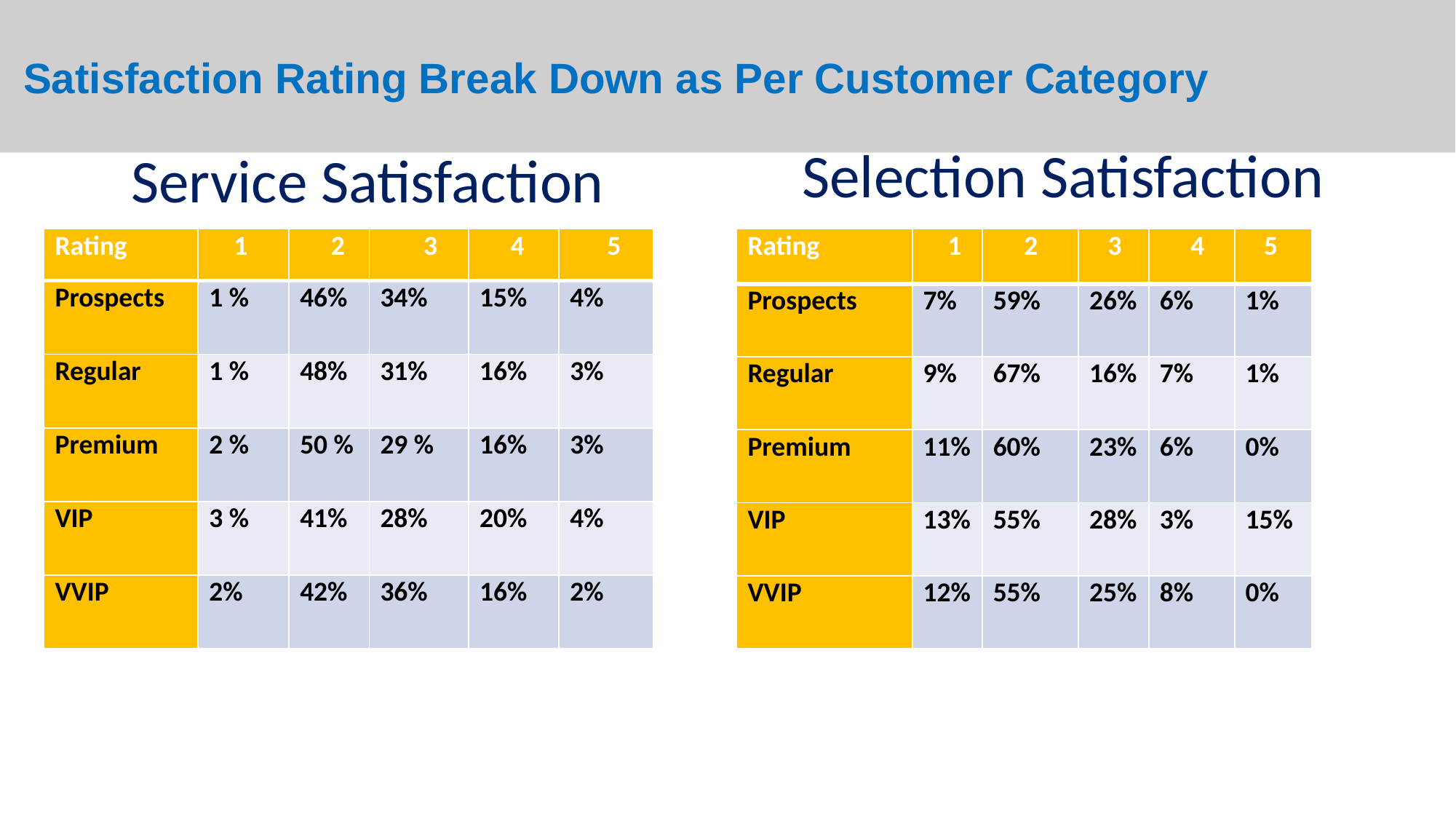

# Satisfaction Rating Break Down as Per Customer Category
    Service Satisfaction

    Selection Satisfaction

| Rating | 1 | 2 | 3 | 4 | 5 |
| --- | --- | --- | --- | --- | --- |
| Prospects | 1 % | 46% | 34% | 15% | 4% |
| Regular | 1 % | 48% | 31% | 16% | 3% |
| Premium | 2 % | 50 % | 29 % | 16% | 3% |
| VIP | 3 % | 41% | 28% | 20% | 4% |
| VVIP | 2% | 42% | 36% | 16% | 2% |
| Rating | 1 | 2 | 3 | 4 | 5 |
| --- | --- | --- | --- | --- | --- |
| Prospects | 7% | 59% | 26% | 6% | 1% |
| Regular | 9% | 67% | 16% | 7% | 1% |
| Premium | 11% | 60% | 23% | 6% | 0% |
| VIP | 13% | 55% | 28% | 3% | 15% |
| VVIP | 12% | 55% | 25% | 8% | 0% |